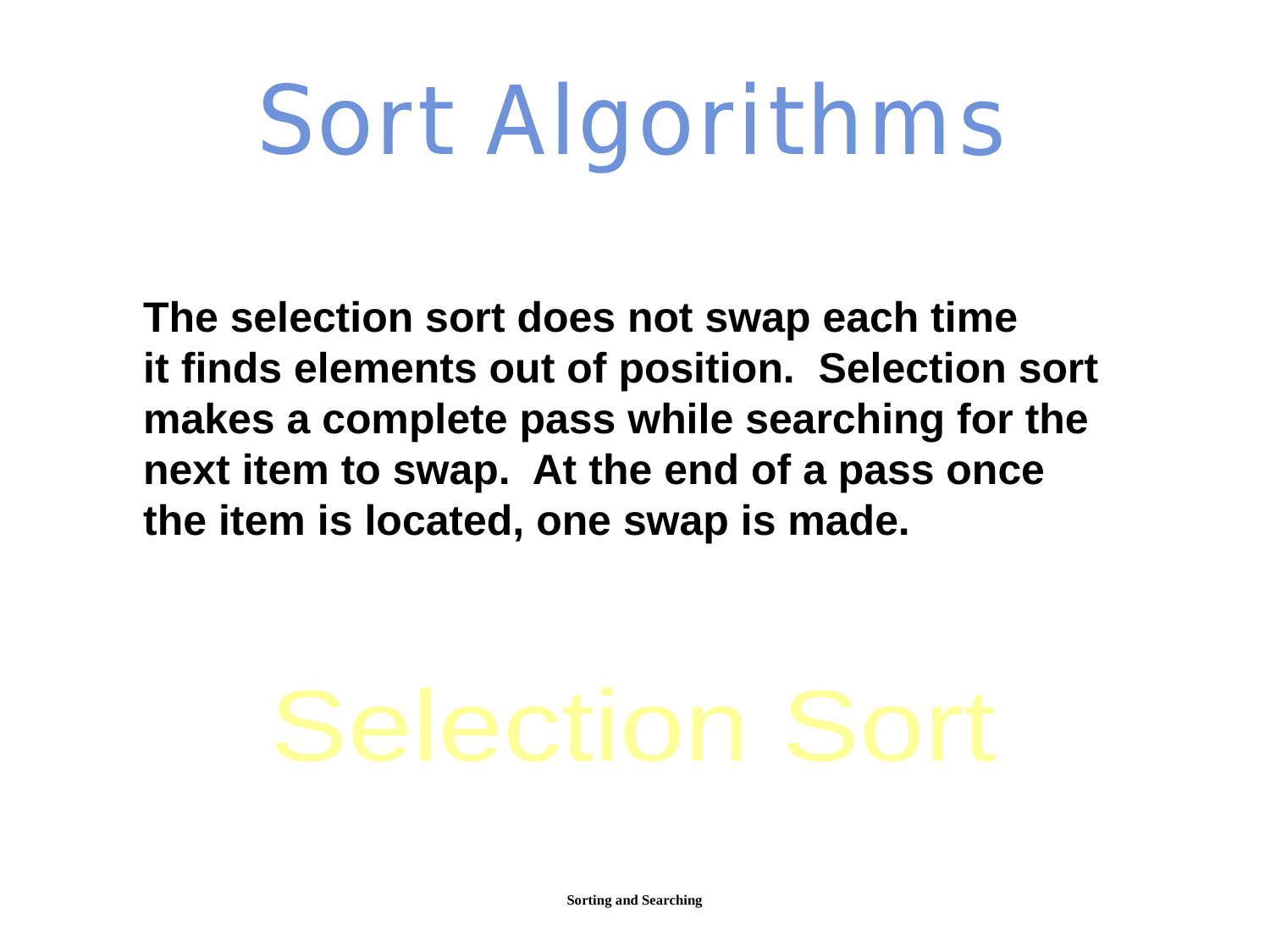

Sort Algorithms

The selection sort does not swap each time
it finds elements out of position.  Selection sort
makes a complete pass while searching for the
next item to swap.  At the end of a pass once
the item is located, one swap is made.
Selection Sort
Sorting and Searching